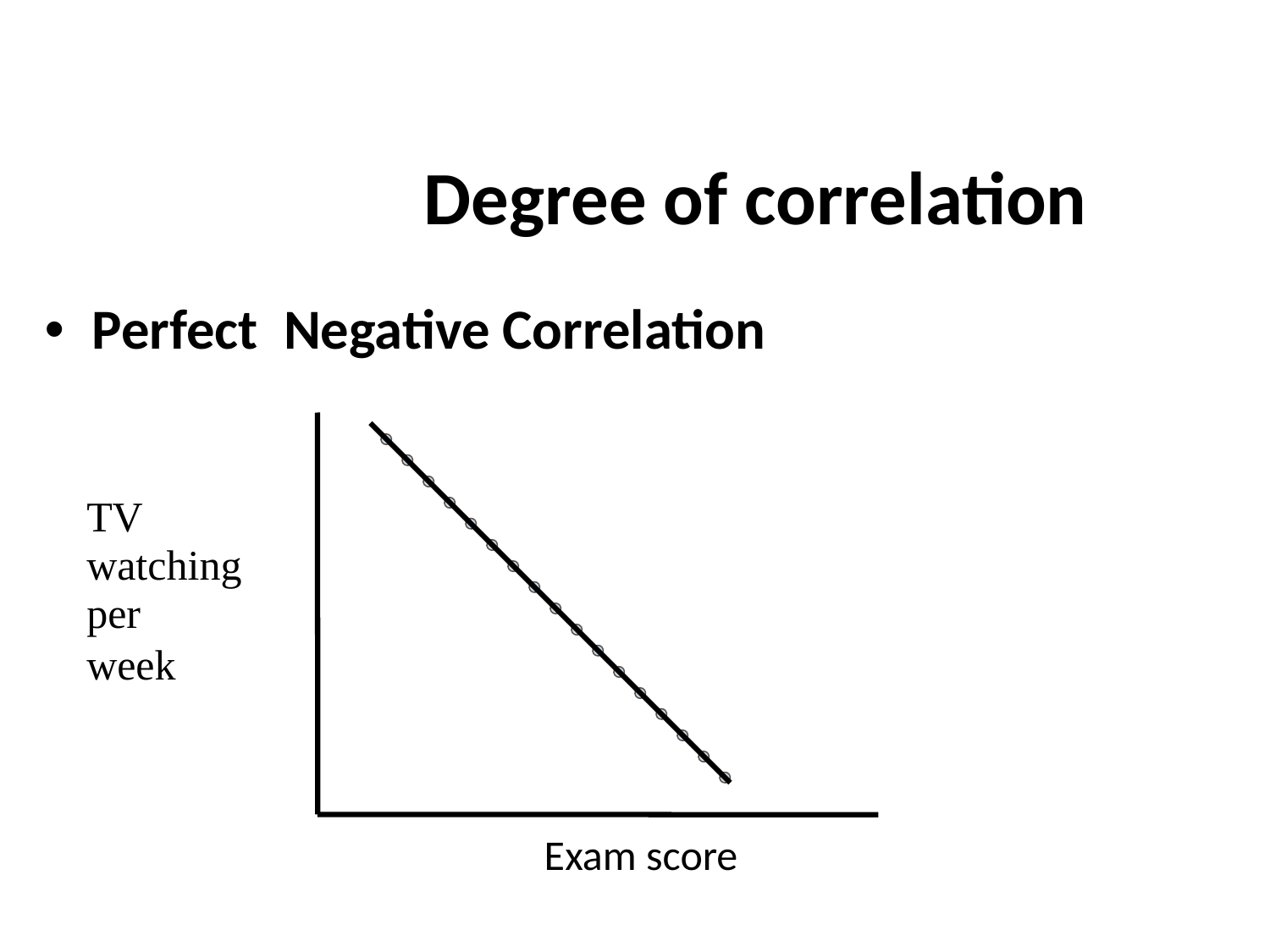

# Degree of correlation
Perfect  Negative Correlation

TV watching per
week

Exam score